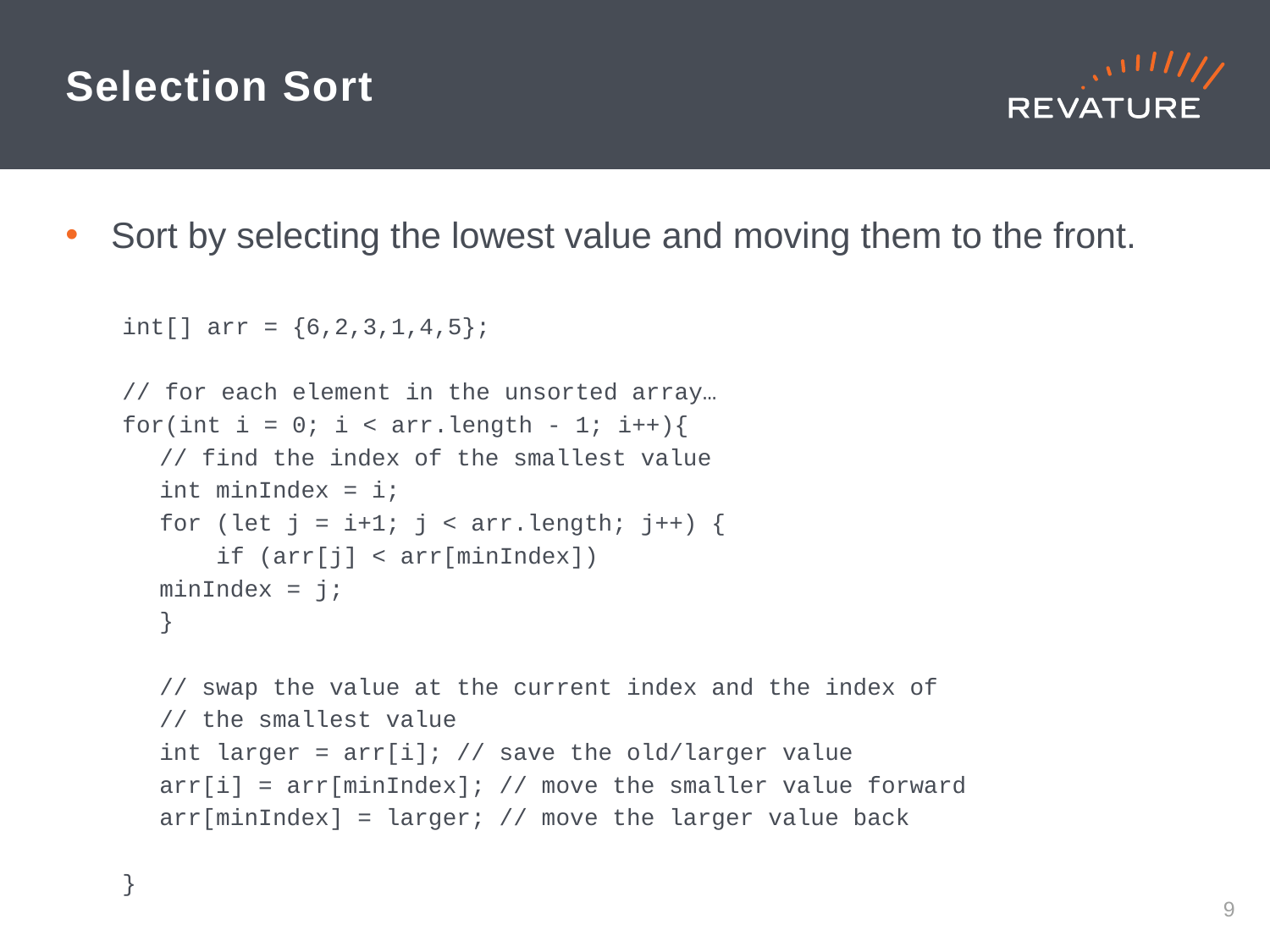

# Selection Sort
Sort by selecting the lowest value and moving them to the front.

    int[] arr = {6,2,3,1,4,5};

    // for each element in the unsorted array…
    for(int i = 0; i < arr.length - 1; i++){
	// find the index of the smallest value
	int minIndex = i;
	for (let j = i+1; j < arr.length; j++) {
	    if (arr[j] < arr[minIndex])
		minIndex = j;
	}

	// swap the value at the current index and the index of
	// the smallest value
	int larger = arr[i]; // save the old/larger value
	arr[i] = arr[minIndex]; // move the smaller value forward
	arr[minIndex] = larger; // move the larger value back

    }
9